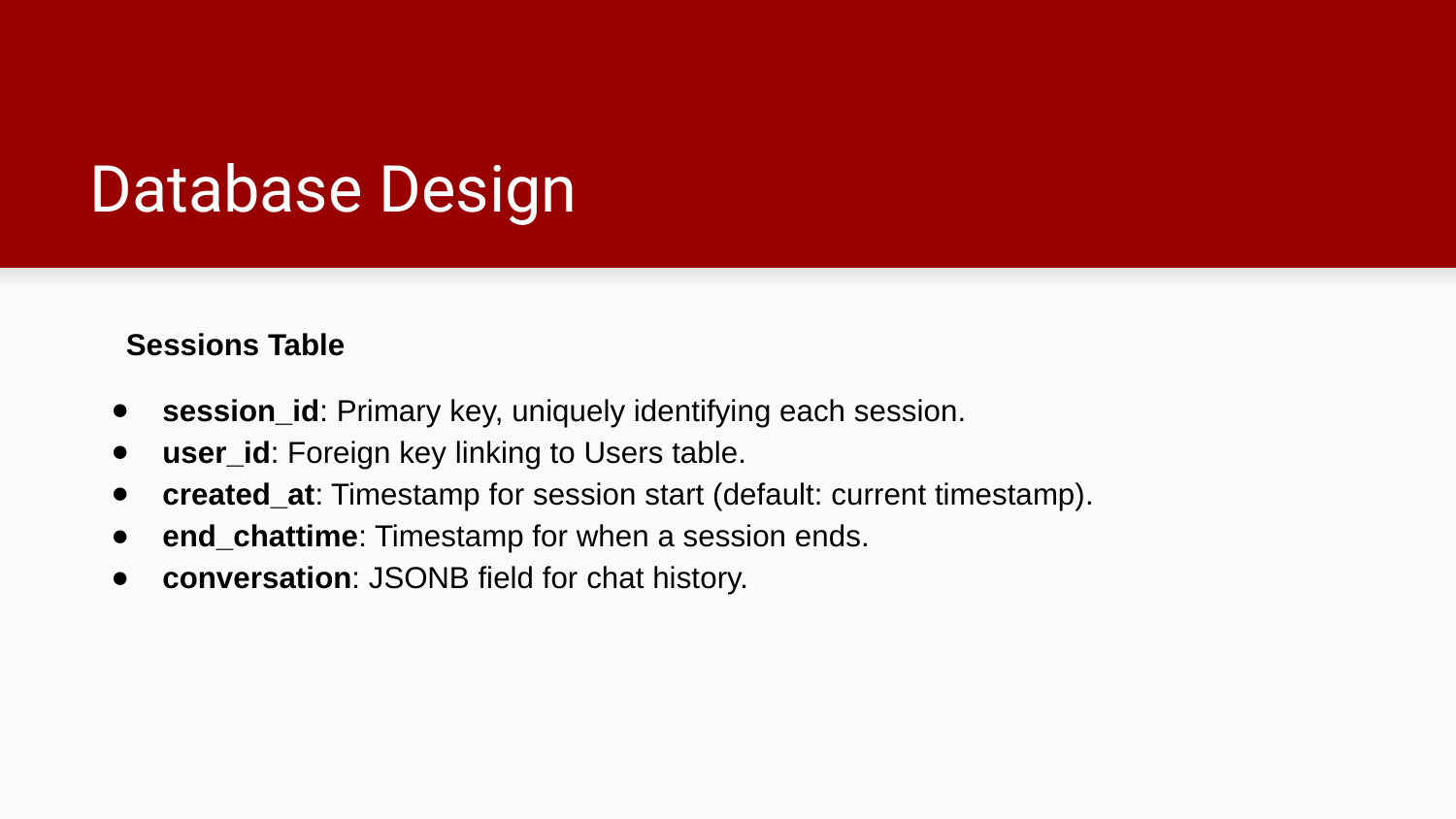

# Database Design
Sessions Table
session_id: Primary key, uniquely identifying each session.
user_id: Foreign key linking to Users table.
created_at: Timestamp for session start (default: current timestamp).
end_chattime: Timestamp for when a session ends.
conversation: JSONB field for chat history.